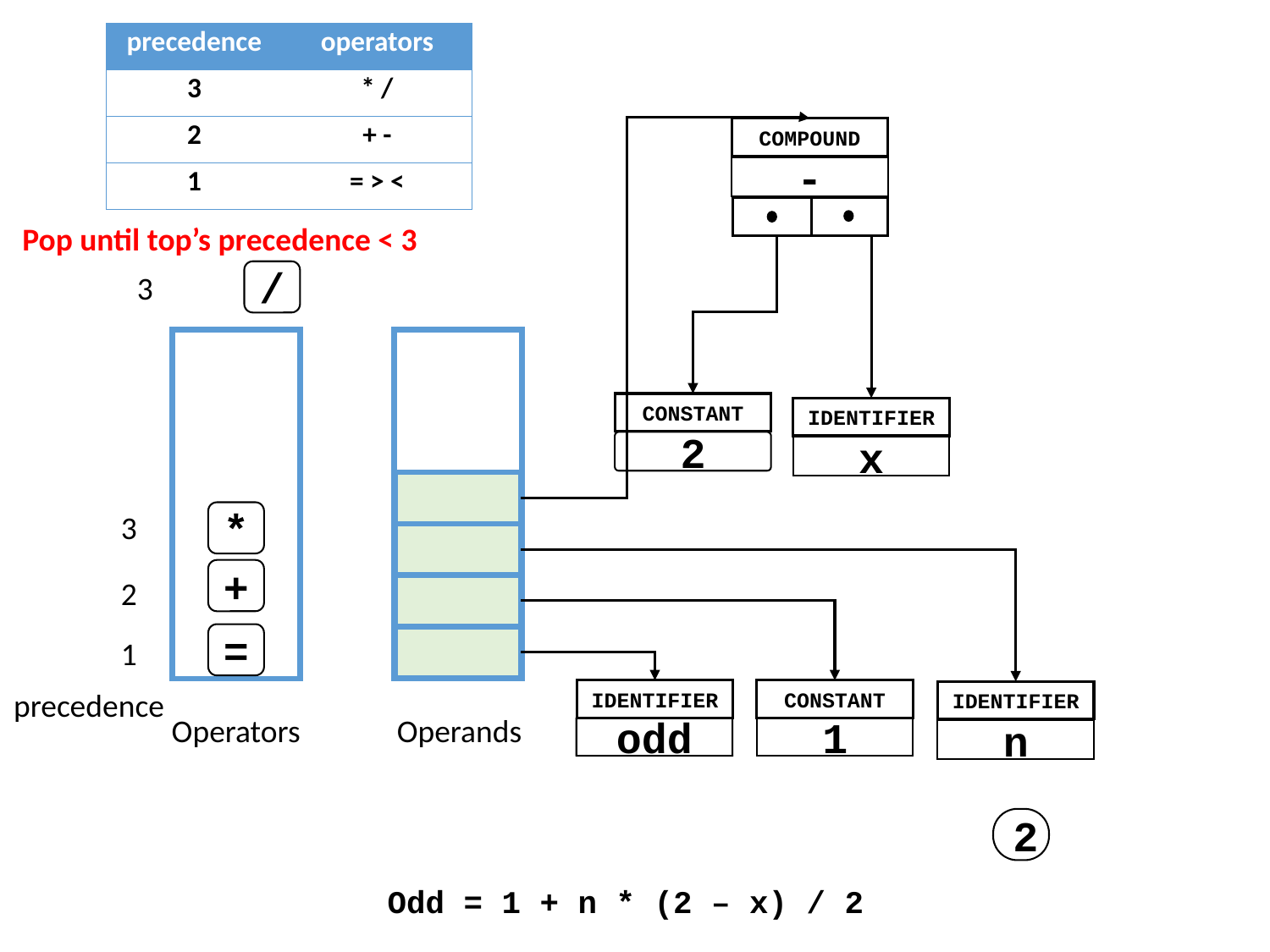

| precedence | operators |
| --- | --- |
| 3 | \* / |
| 2 | + - |
| 1 | = > < |
COMPOUND
-

Pop until top’s precedence < 3
/
3

CONSTANT
IDENTIFIER
2
x

3
*

+
2

=

1
precedence
CONSTANT
1
IDENTIFIER
IDENTIFIER
Operators
Operands
odd
n
2
Odd = 1 + n * (2 – x) / 2